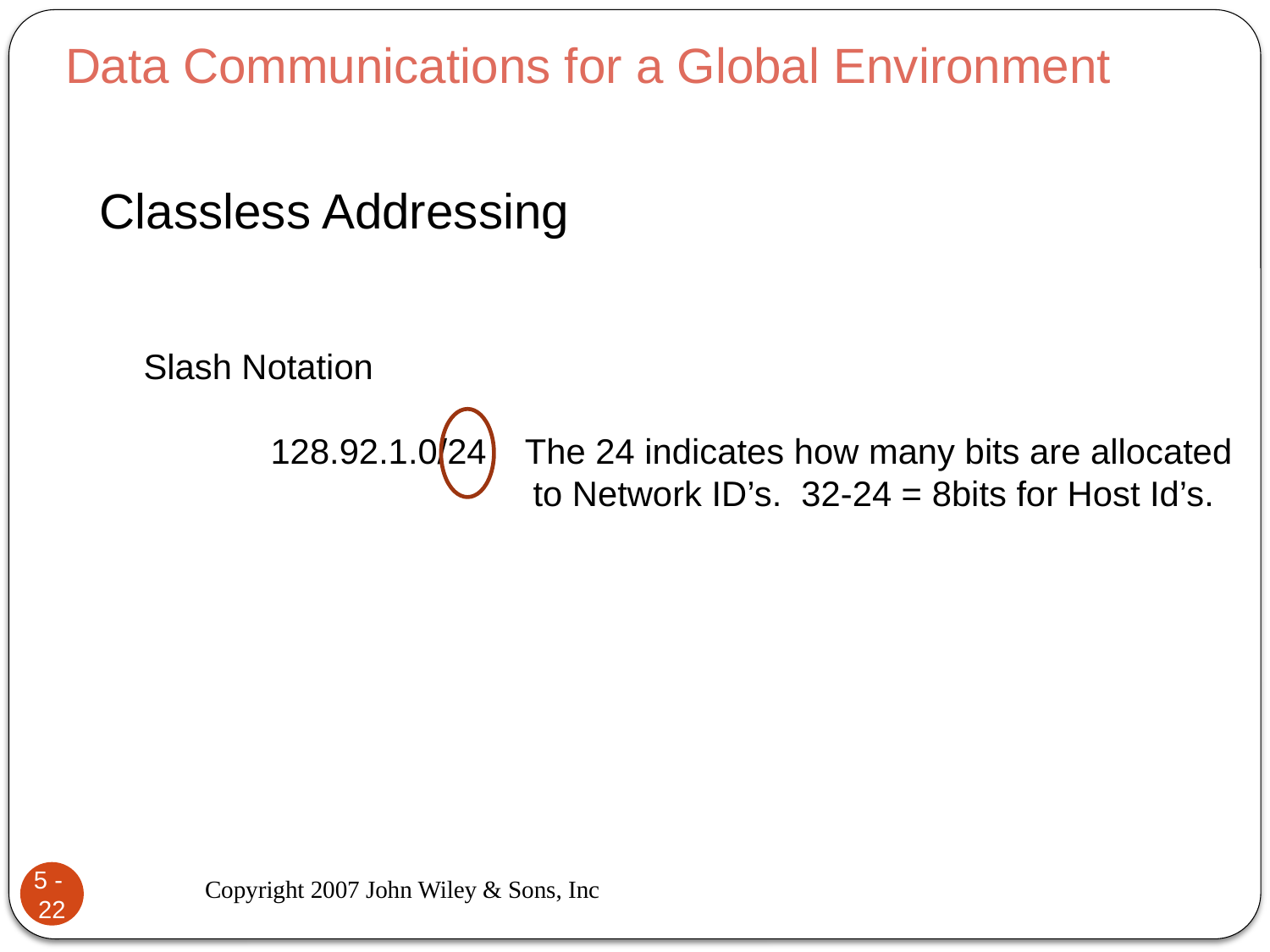

Data Communications for a Global Environment
Classless Addressing
Slash Notation

	128.92.1.0/24    The 24 indicates how many bits are allocated
                                        to Network ID’s.  32-24 = 8bits for Host Id’s.

Copyright 2007 John Wiley & Sons, Inc
5 - 22